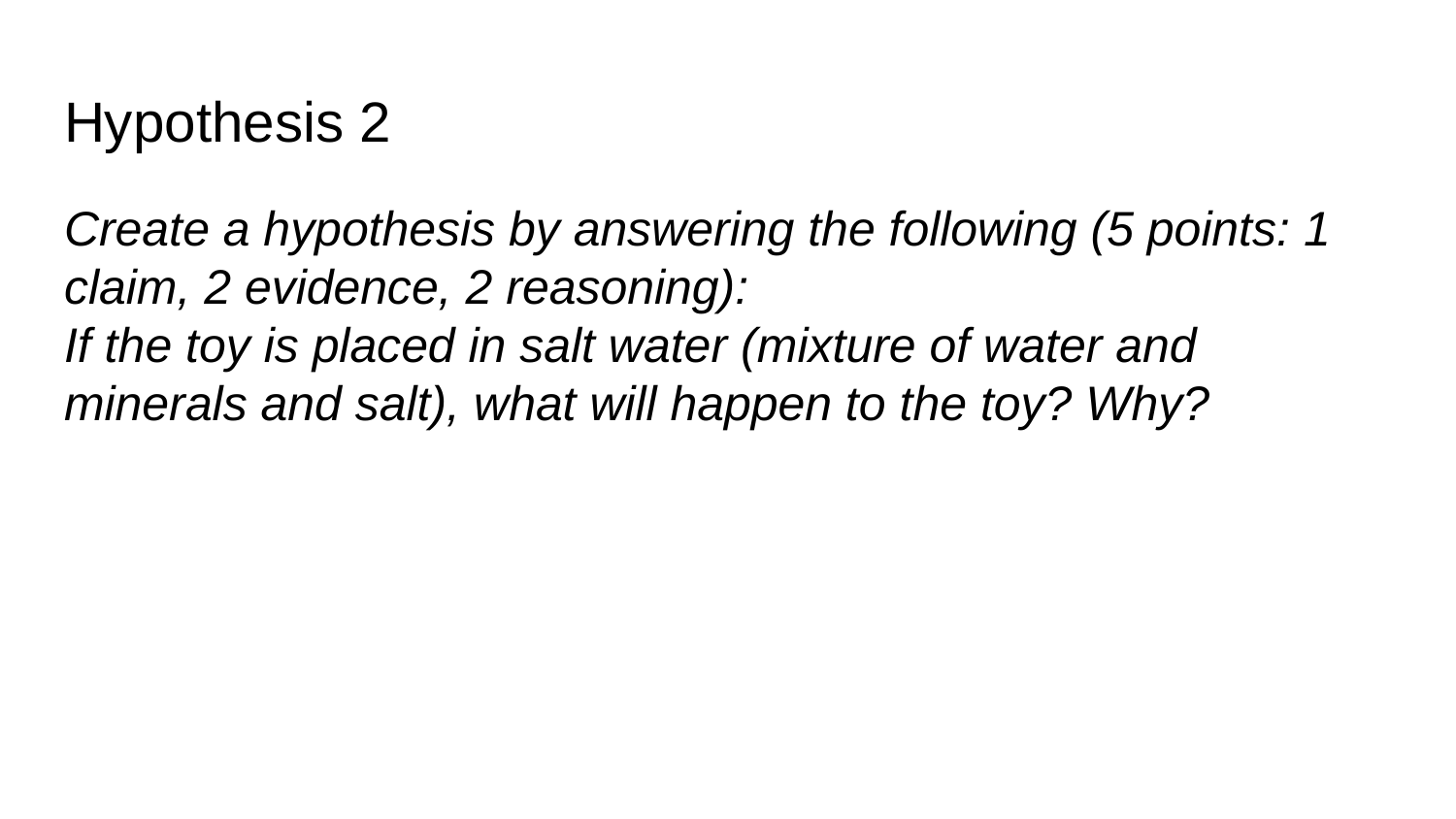

# Hypothesis 2
Create a hypothesis by answering the following (5 points: 1 claim, 2 evidence, 2 reasoning):
If the toy is placed in salt water (mixture of water and minerals and salt), what will happen to the toy? Why?